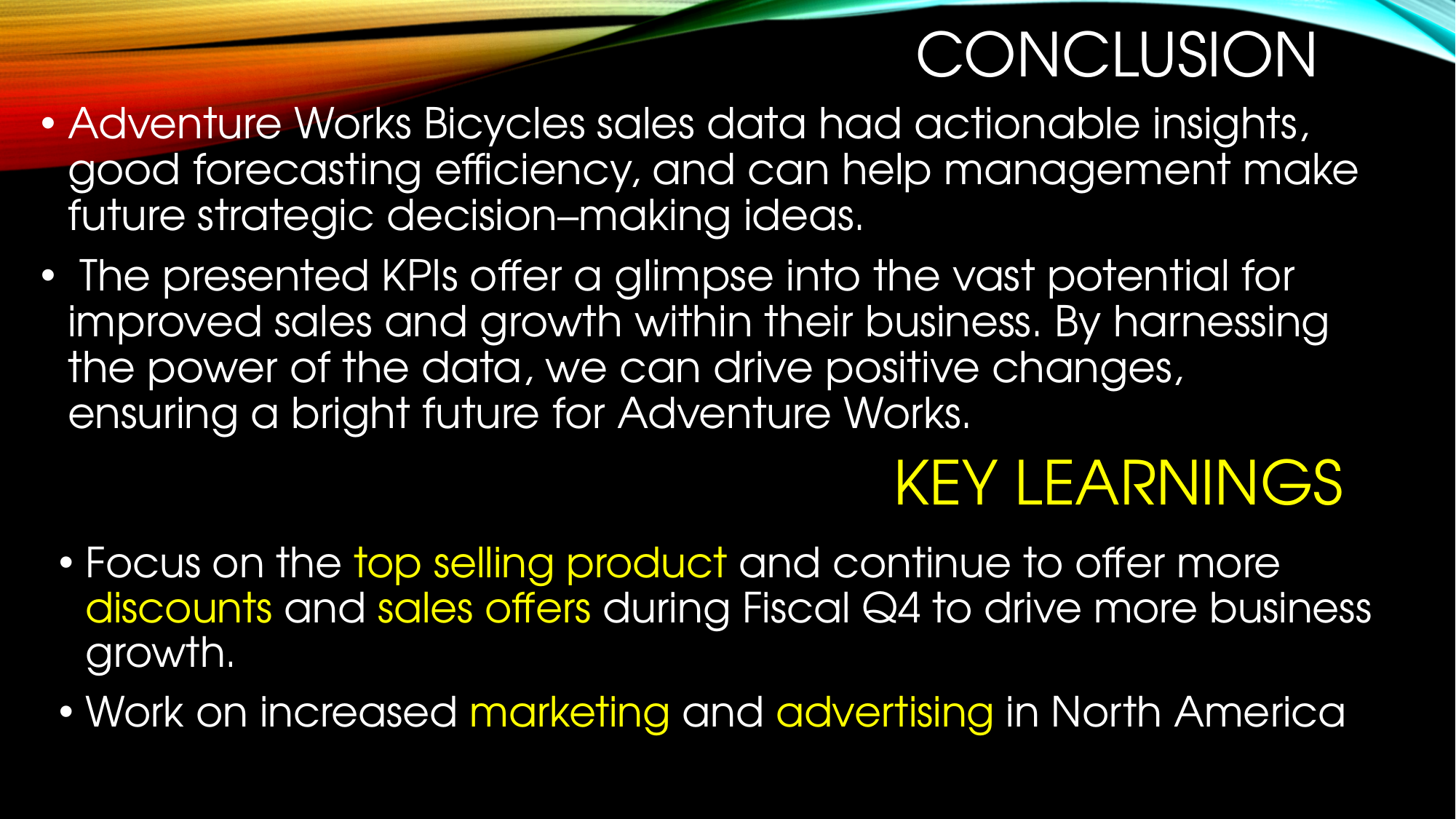

# Conclusion
Adventure Works Bicycles sales data had actionable insights, good forecasting efficiency, and can help management make future strategic decision–making ideas.
 The presented KPIs offer a glimpse into the vast potential for improved sales and growth within their business. By harnessing the power of the data, we can drive positive changes, ensuring a bright future for Adventure Works.
                                                   KEY LEARNINGS
Focus on the top selling product and continue to offer more discounts and sales offers during Fiscal Q4 to drive more business growth.
Work on increased marketing and advertising in North America